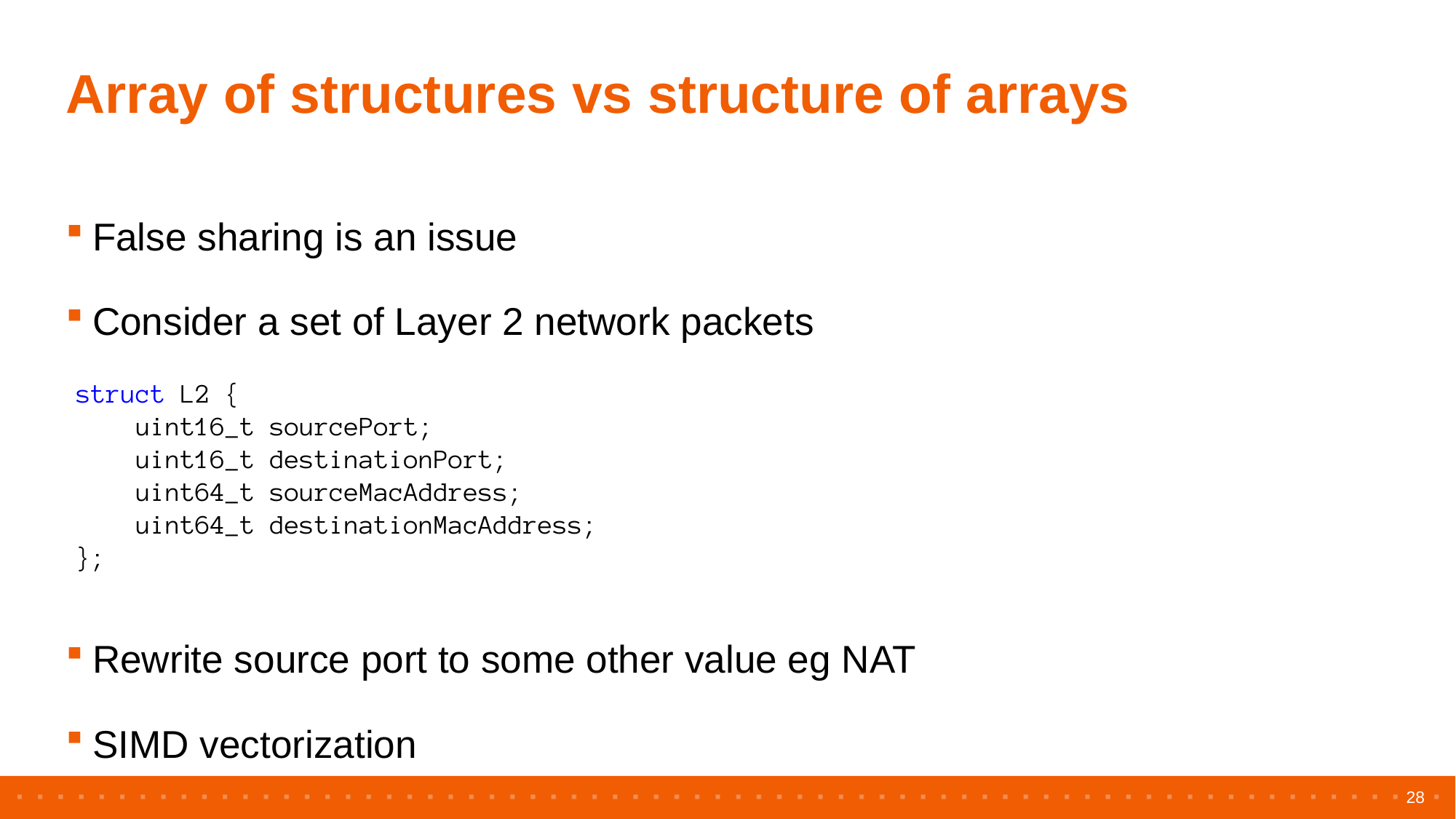

# Array of structures vs structure of arrays
False sharing is an issue
Consider a set of Layer 2 network packets

Rewrite source port to some other value eg NAT
SIMD vectorization

struct L2 {
    uint16_t sourcePort;
    uint16_t destinationPort;
    uint64_t sourceMacAddress;
    uint64_t destinationMacAddress;
};

28